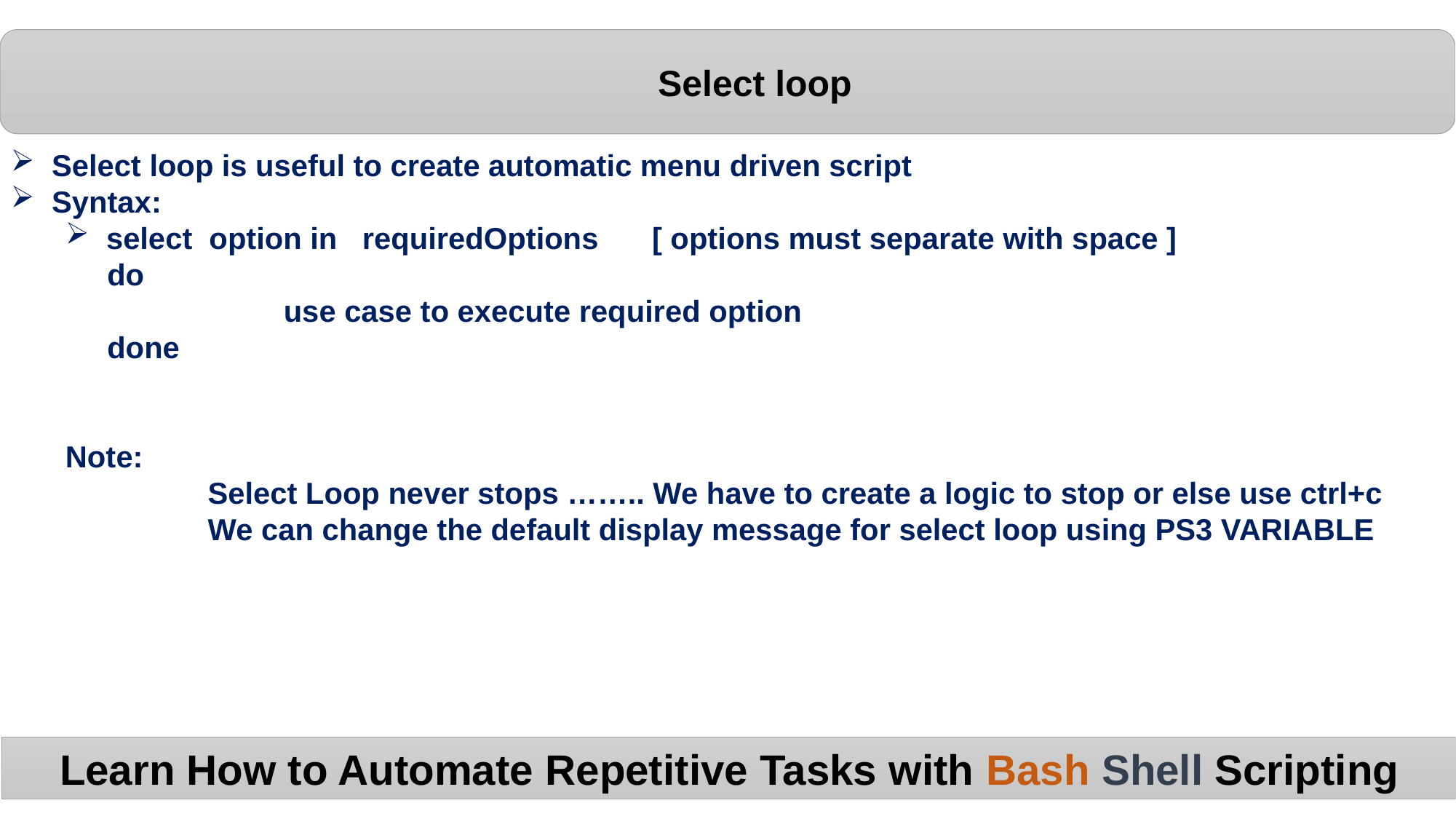

Select loop
Select loop is useful to create automatic menu driven script
Syntax:
select  option in   requiredOptions 	[ options must separate with space ]
     do
		use case to execute required option
     done

Note:
	    Select Loop never stops …….. We have to create a logic to stop or else use ctrl+c
	    We can change the default display message for select loop using PS3 VARIABLE
Learn How to Automate Repetitive Tasks with Bash Shell Scripting